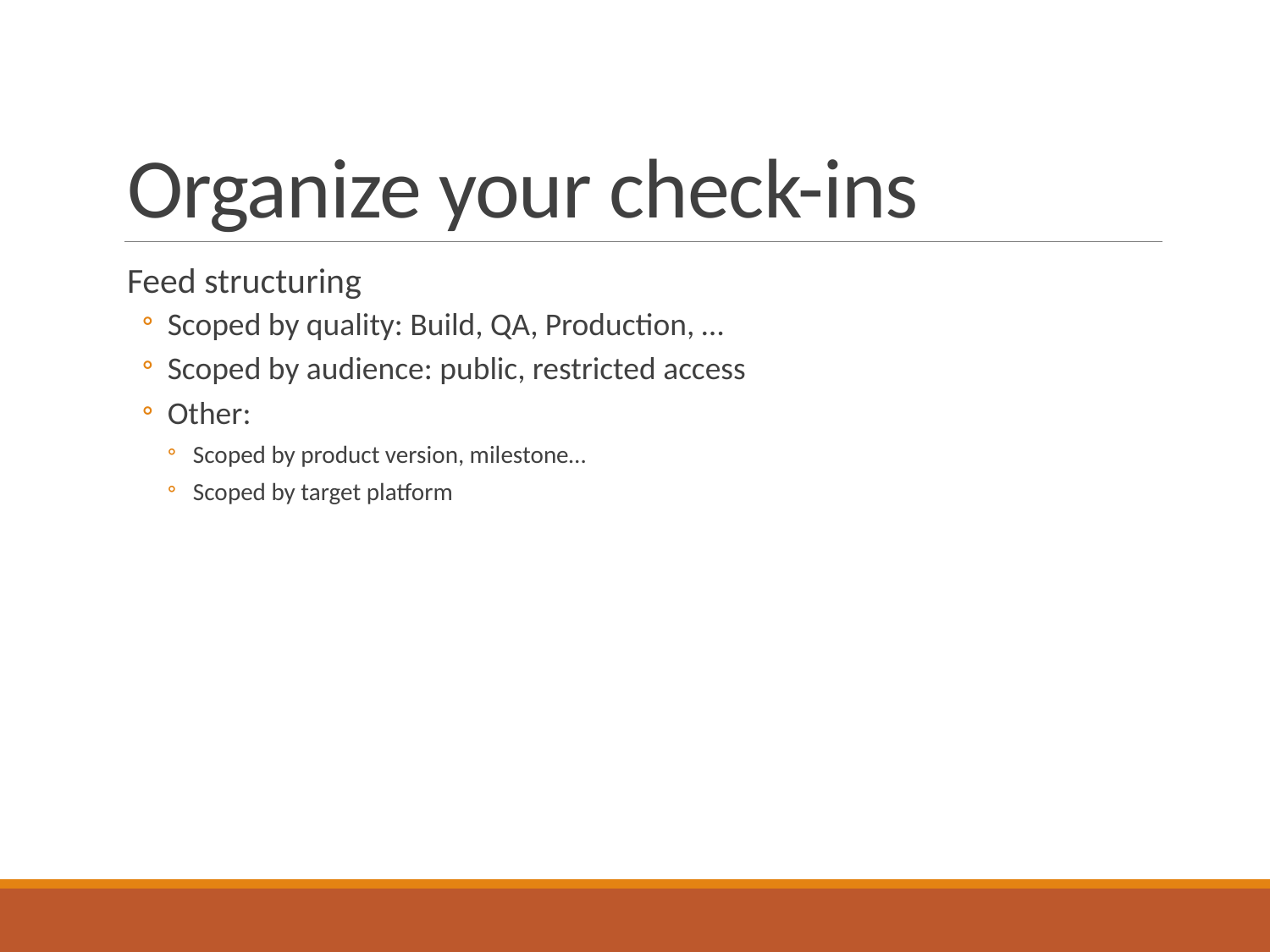

# Organize your check-ins
Feed structuring
Scoped by quality: Build, QA, Production, …
Scoped by audience: public, restricted access
Other:
Scoped by product version, milestone…
Scoped by target platform